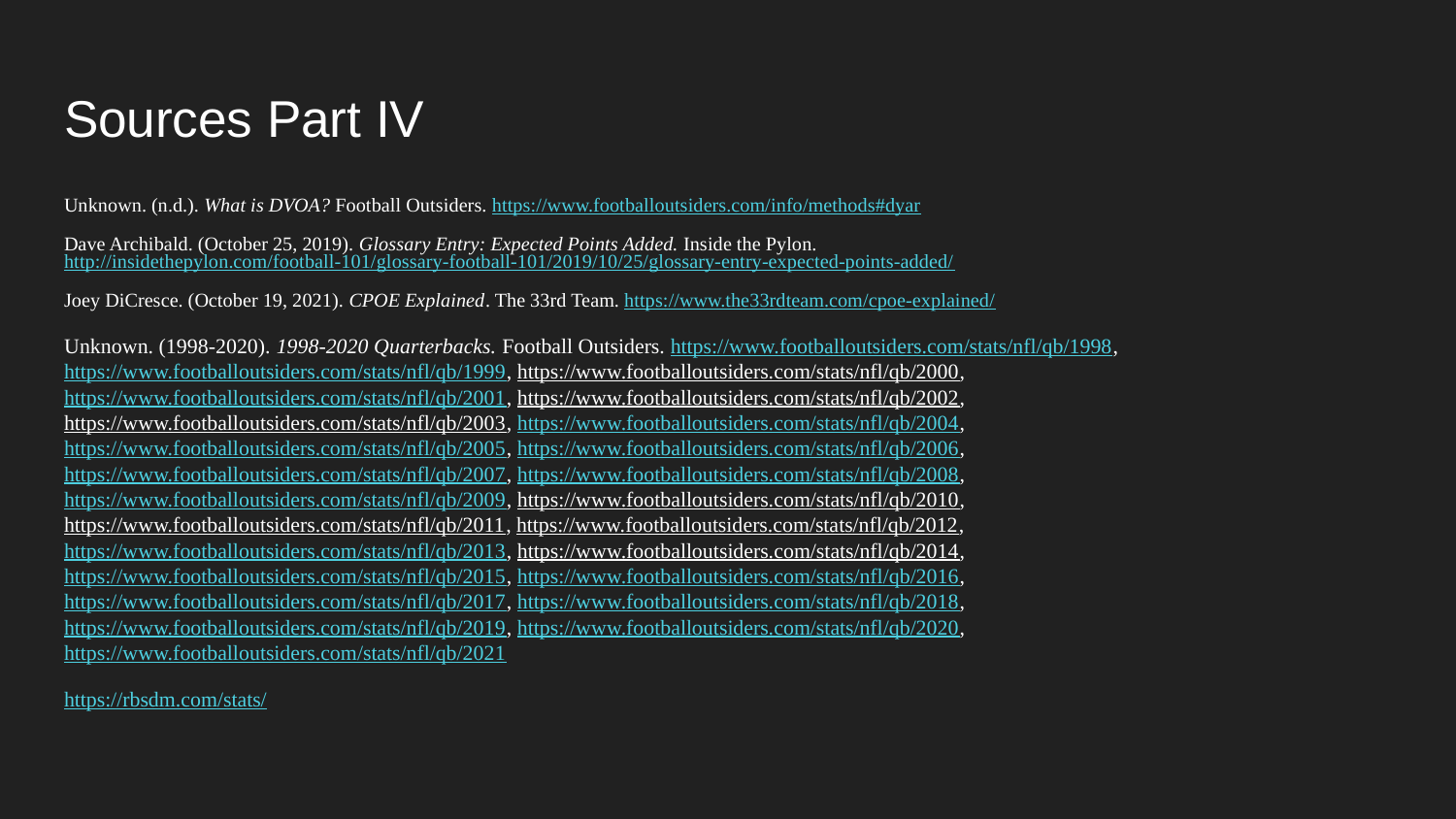

# Sources Part IV
Unknown. (n.d.). What is DVOA? Football Outsiders. https://www.footballoutsiders.com/info/methods#dyar
Dave Archibald. (October 25, 2019). Glossary Entry: Expected Points Added. Inside the Pylon.  http://insidethepylon.com/football-101/glossary-football-101/2019/10/25/glossary-entry-expected-points-added/
Joey DiCresce. (October 19, 2021). CPOE Explained. The 33rd Team. https://www.the33rdteam.com/cpoe-explained/
Unknown. (1998-2020). 1998-2020 Quarterbacks. Football Outsiders. https://www.footballoutsiders.com/stats/nfl/qb/1998, https://www.footballoutsiders.com/stats/nfl/qb/1999, https://www.footballoutsiders.com/stats/nfl/qb/2000, https://www.footballoutsiders.com/stats/nfl/qb/2001, https://www.footballoutsiders.com/stats/nfl/qb/2002, https://www.footballoutsiders.com/stats/nfl/qb/2003, https://www.footballoutsiders.com/stats/nfl/qb/2004, https://www.footballoutsiders.com/stats/nfl/qb/2005, https://www.footballoutsiders.com/stats/nfl/qb/2006, https://www.footballoutsiders.com/stats/nfl/qb/2007, https://www.footballoutsiders.com/stats/nfl/qb/2008, https://www.footballoutsiders.com/stats/nfl/qb/2009, https://www.footballoutsiders.com/stats/nfl/qb/2010, https://www.footballoutsiders.com/stats/nfl/qb/2011, https://www.footballoutsiders.com/stats/nfl/qb/2012, https://www.footballoutsiders.com/stats/nfl/qb/2013, https://www.footballoutsiders.com/stats/nfl/qb/2014, https://www.footballoutsiders.com/stats/nfl/qb/2015, https://www.footballoutsiders.com/stats/nfl/qb/2016, https://www.footballoutsiders.com/stats/nfl/qb/2017, https://www.footballoutsiders.com/stats/nfl/qb/2018, https://www.footballoutsiders.com/stats/nfl/qb/2019, https://www.footballoutsiders.com/stats/nfl/qb/2020, https://www.footballoutsiders.com/stats/nfl/qb/2021
https://rbsdm.com/stats/